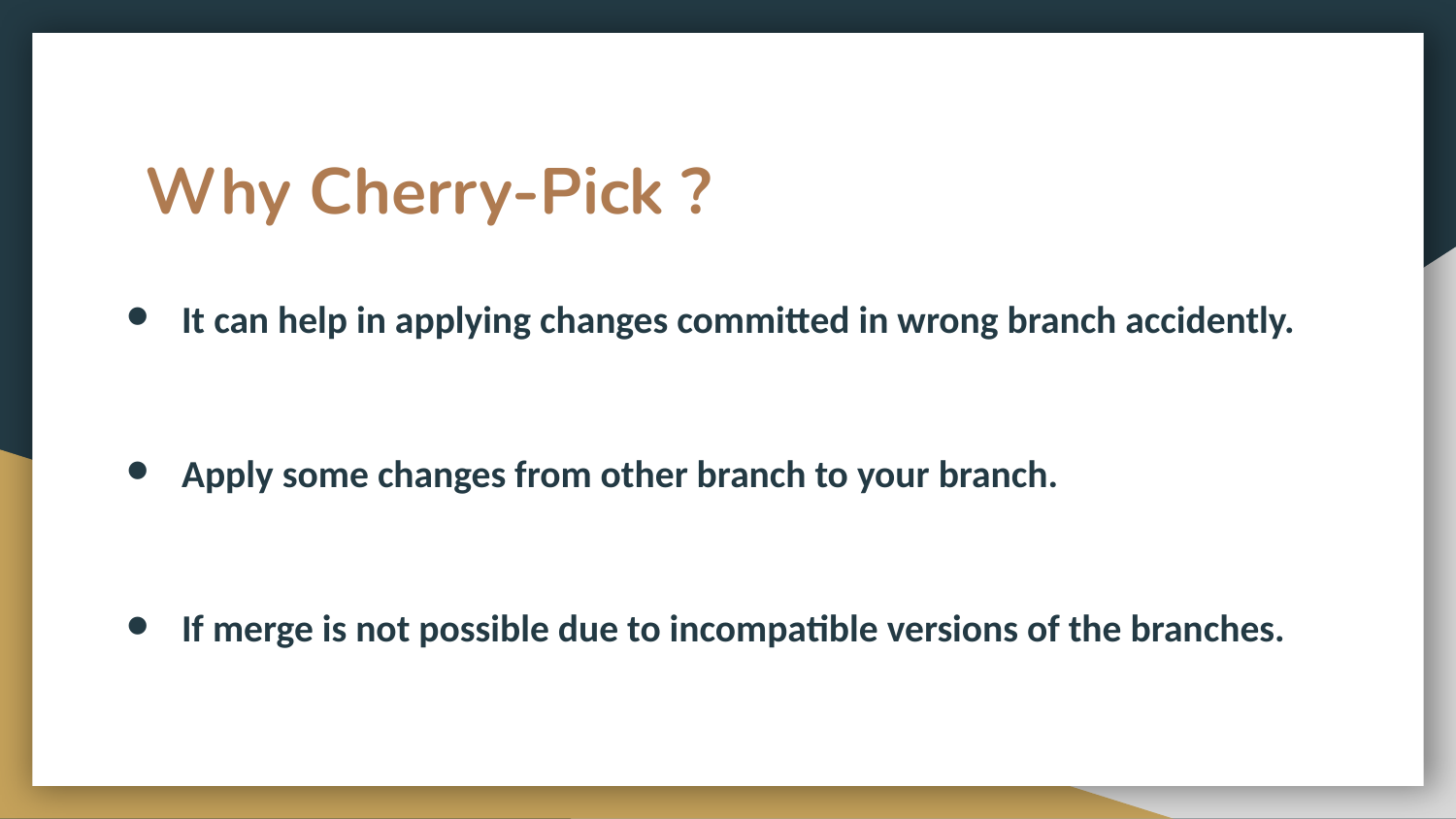

# Why Cherry-Pick ?
It can help in applying changes committed in wrong branch accidently.

Apply some changes from other branch to your branch.

If merge is not possible due to incompatible versions of the branches.